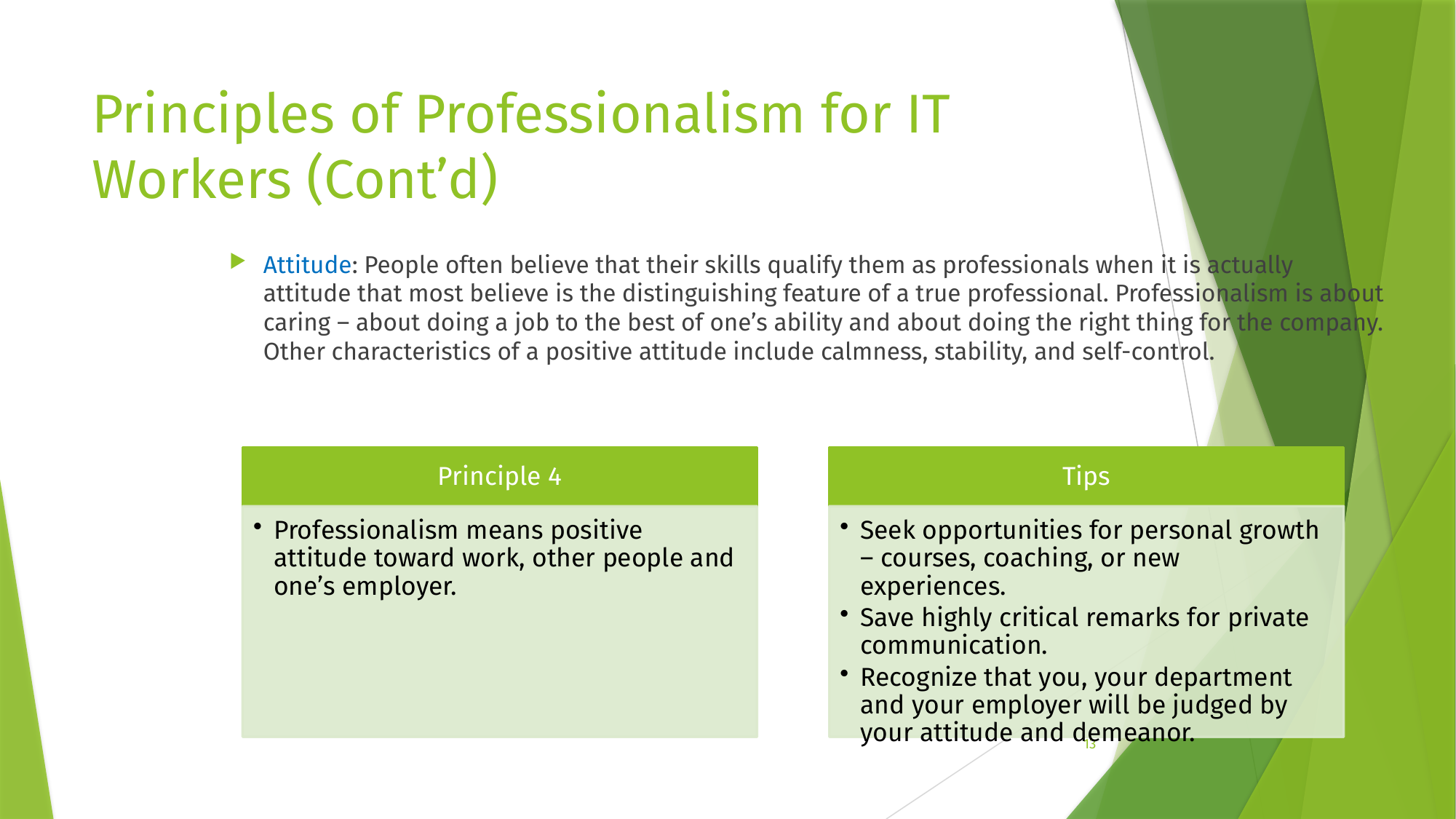

# Principles of Professionalism for IT Workers (Cont’d)
Attitude: People often believe that their skills qualify them as professionals when it is actually attitude that most believe is the distinguishing feature of a true professional. Professionalism is about caring – about doing a job to the best of one’s ability and about doing the right thing for the company. Other characteristics of a positive attitude include calmness, stability, and self-control.
Principle 4
Professionalism means positive attitude toward work, other people and one’s employer.
Tips
Seek opportunities for personal growth – courses, coaching, or new experiences.
Save highly critical remarks for private communication.
Recognize that you, your department and your employer will be judged by your attitude and demeanor.
13